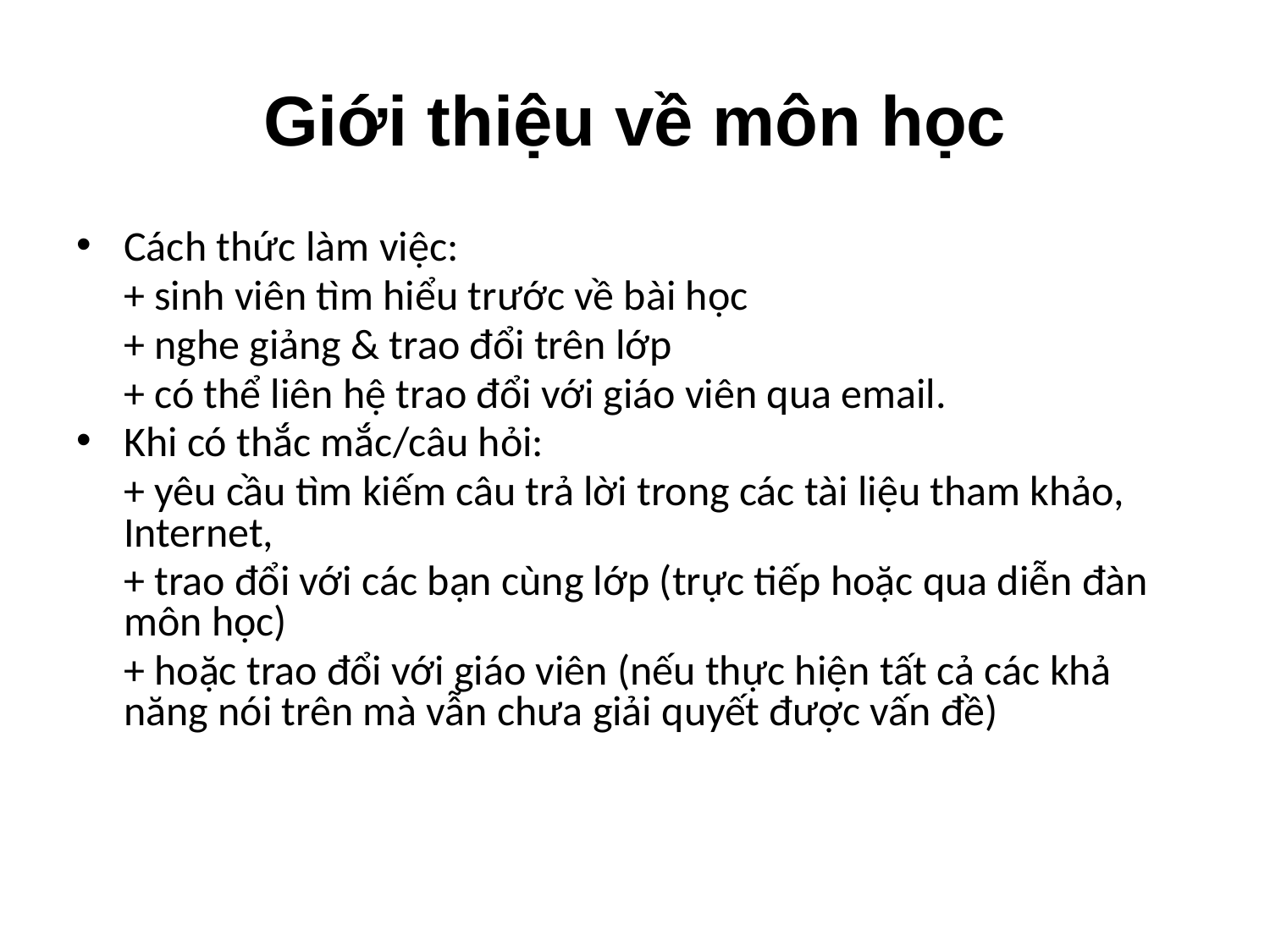

# Giới thiệu về môn học
Cách thức làm việc:
	+ sinh viên tìm hiểu trước về bài học
	+ nghe giảng & trao đổi trên lớp
	+ có thể liên hệ trao đổi với giáo viên qua email.
Khi có thắc mắc/câu hỏi:
	+ yêu cầu tìm kiếm câu trả lời trong các tài liệu tham khảo, Internet,
	+ trao đổi với các bạn cùng lớp (trực tiếp hoặc qua diễn đàn môn học)
	+ hoặc trao đổi với giáo viên (nếu thực hiện tất cả các khả năng nói trên mà vẫn chưa giải quyết được vấn đề)